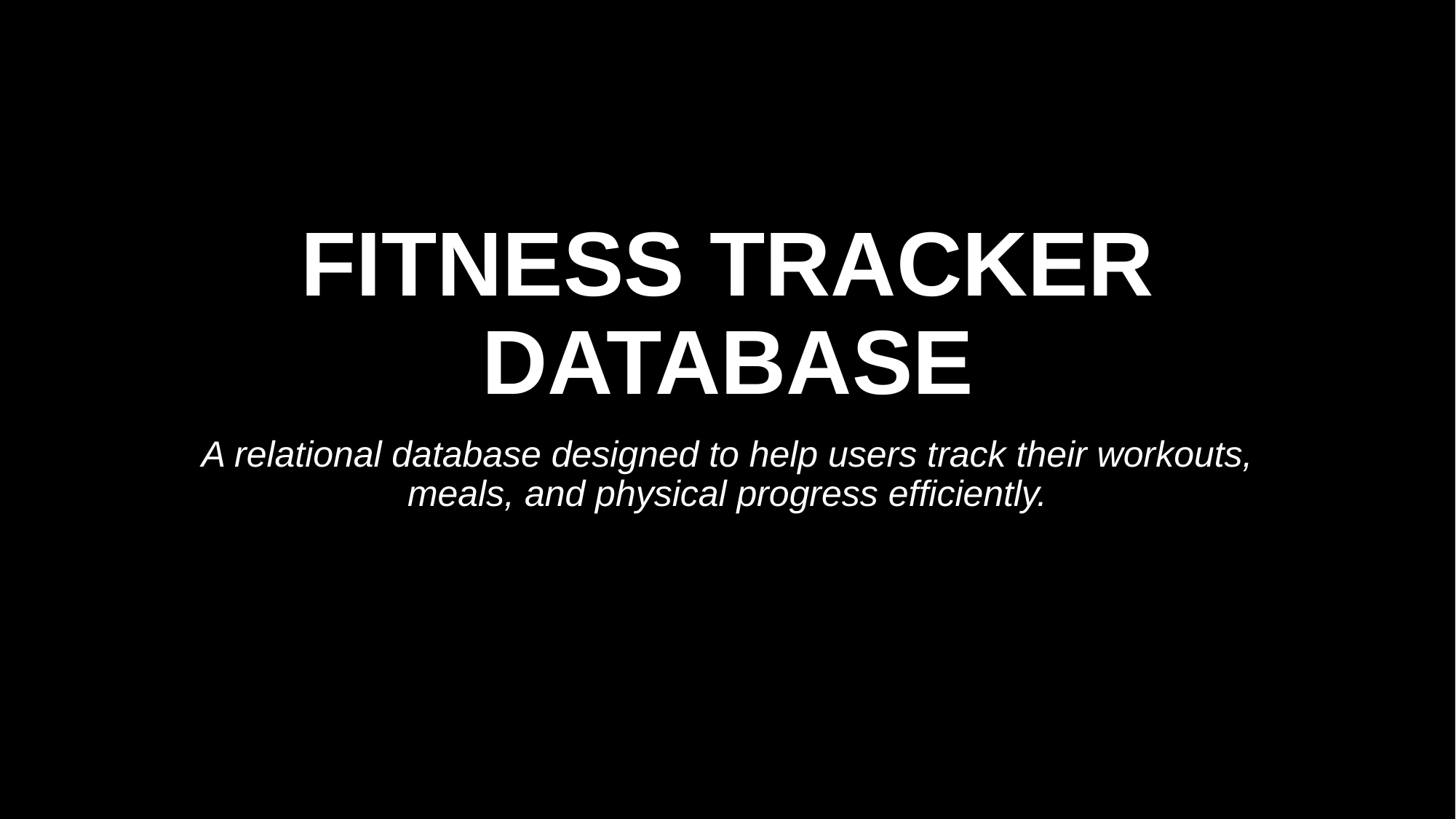

# FITNESS TRACKER DATABASE
A relational database designed to help users track their workouts, meals, and physical progress efficiently.